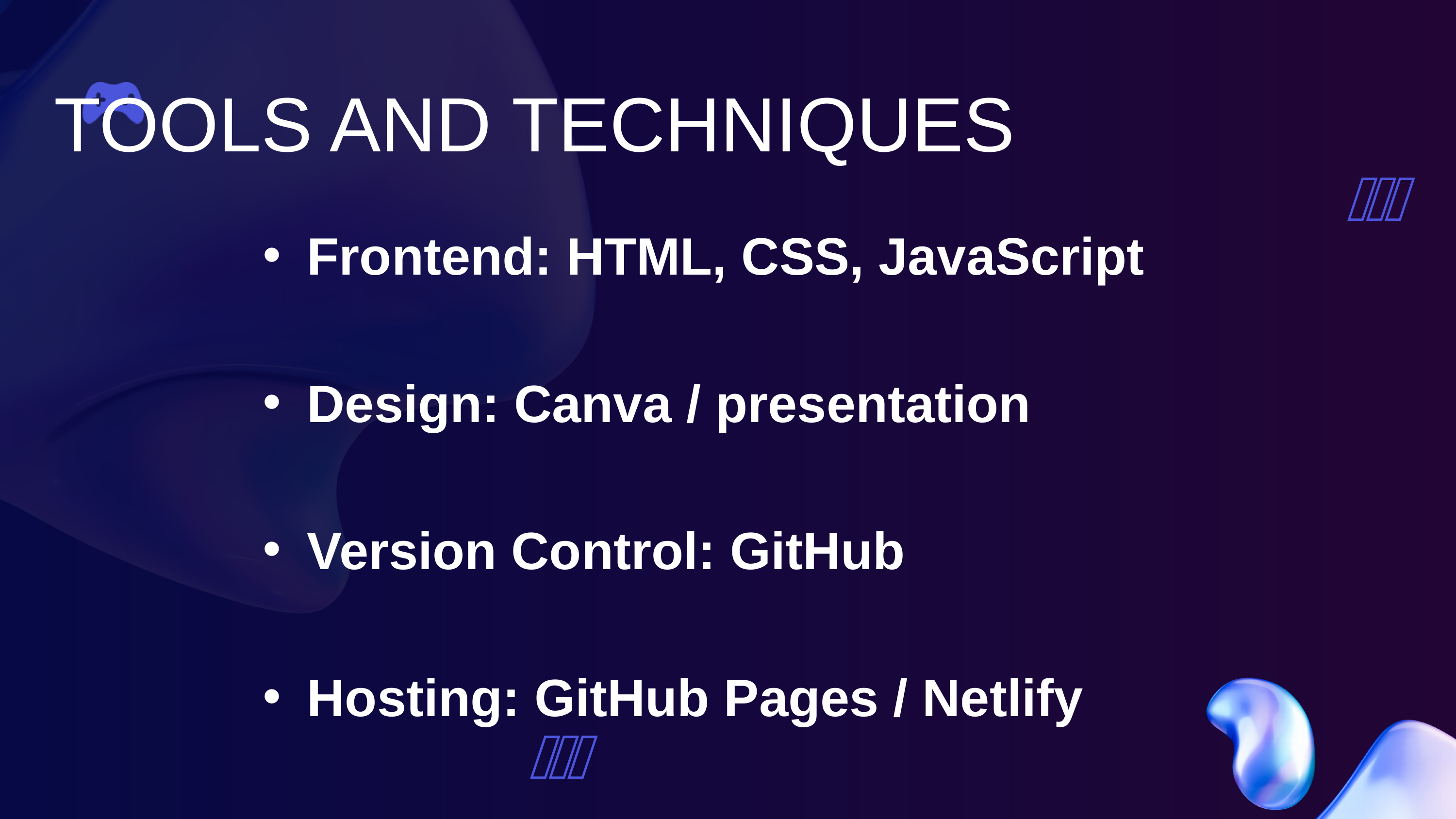

TOOLS AND TECHNIQUES

Frontend: HTML, CSS, JavaScript

Design: Canva / presentation

Version Control: GitHub

Hosting: GitHub Pages / Netlify